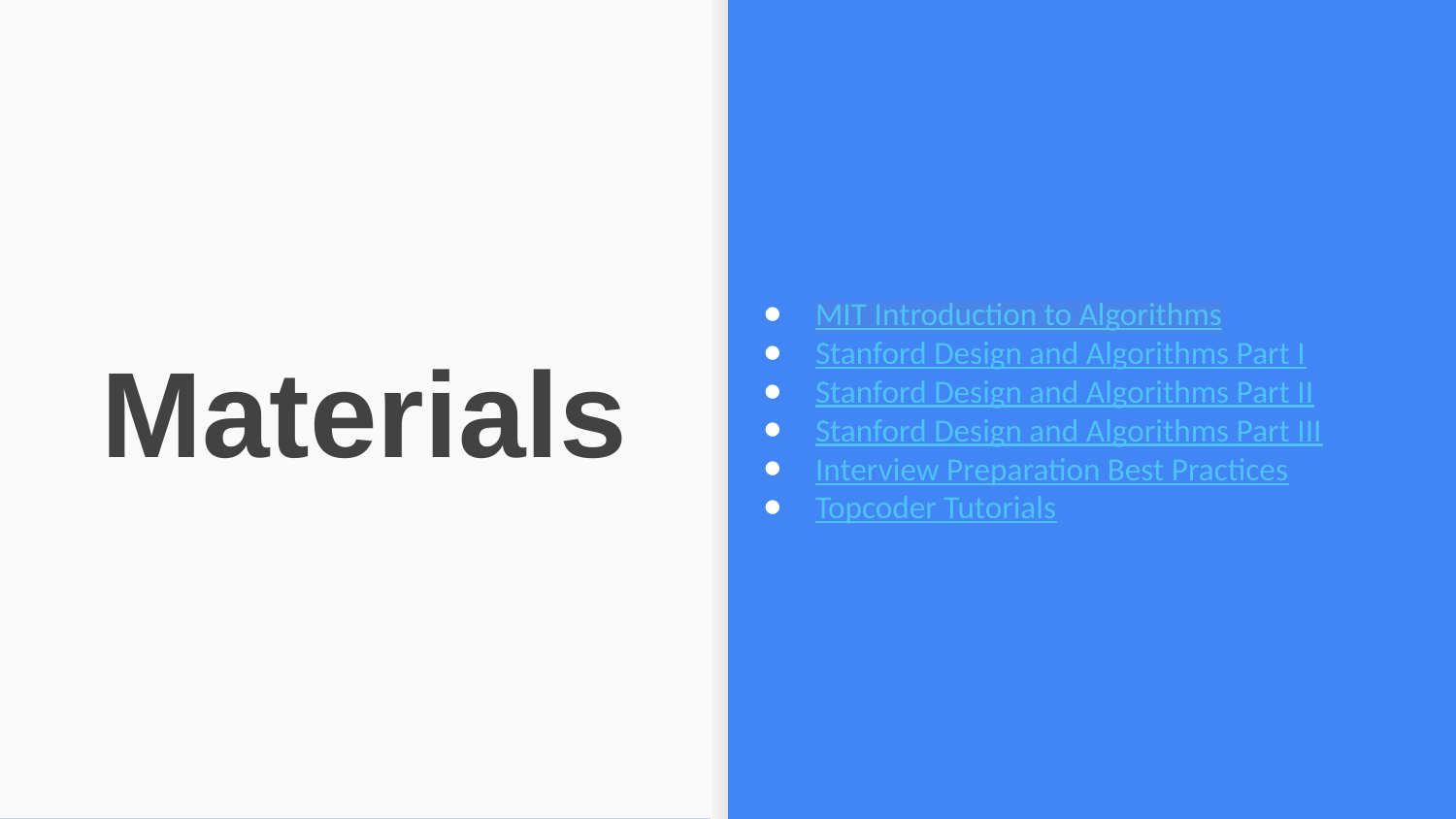

MIT Introduction to Algorithms
Stanford Design and Algorithms Part I
Stanford Design and Algorithms Part II
Stanford Design and Algorithms Part III
Interview Preparation Best Practices
Topcoder Tutorials
# Materials